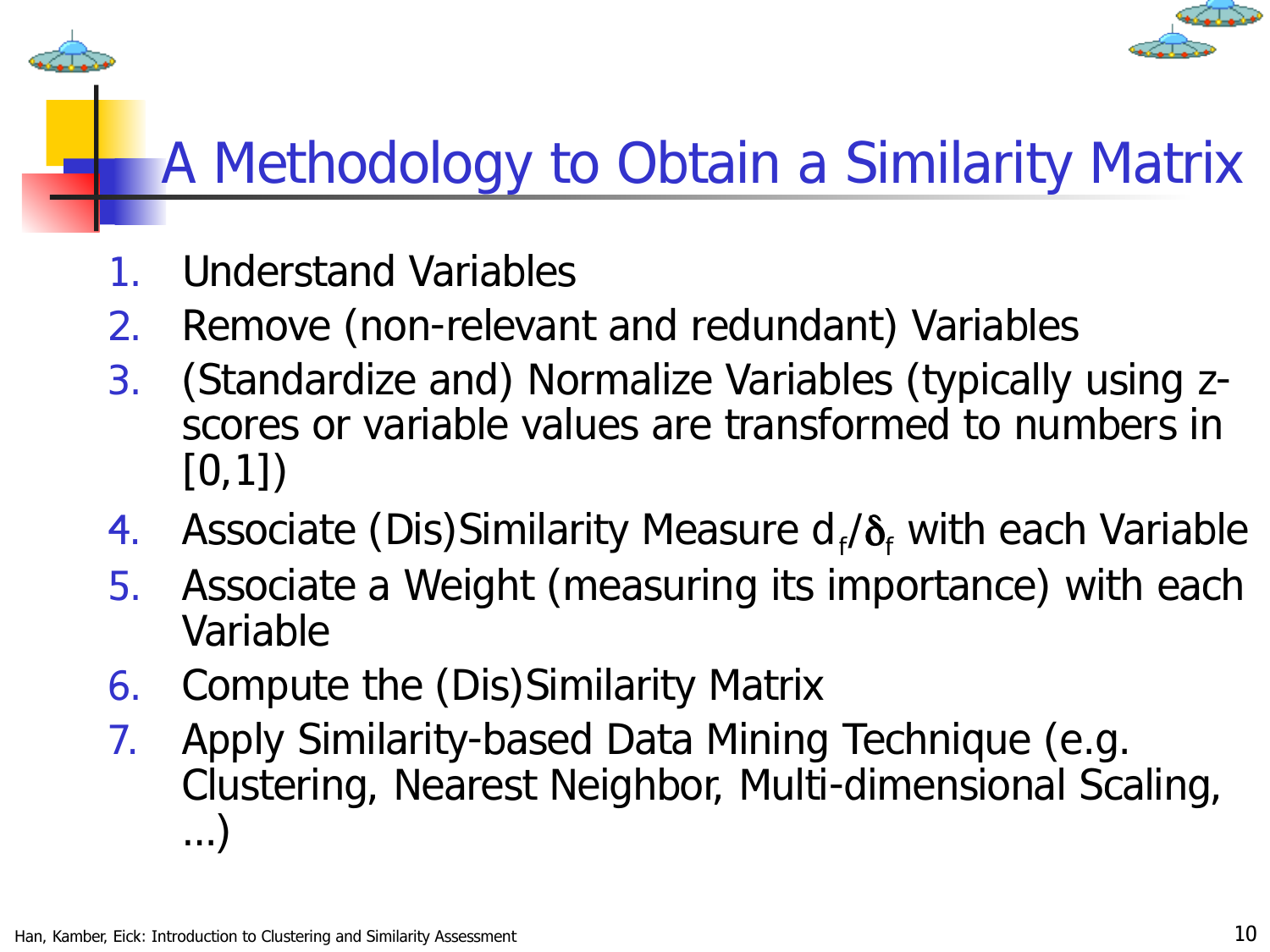

# A Methodology to Obtain a Similarity Matrix
Understand Variables
Remove (non-relevant and redundant) Variables
(Standardize and) Normalize Variables (typically using z-scores or variable values are transformed to numbers in [0,1])
Associate (Dis)Similarity Measure df/δf with each Variable
Associate a Weight (measuring its importance) with each Variable
Compute the (Dis)Similarity Matrix
Apply Similarity-based Data Mining Technique (e.g. Clustering, Nearest Neighbor, Multi-dimensional Scaling,…)
10